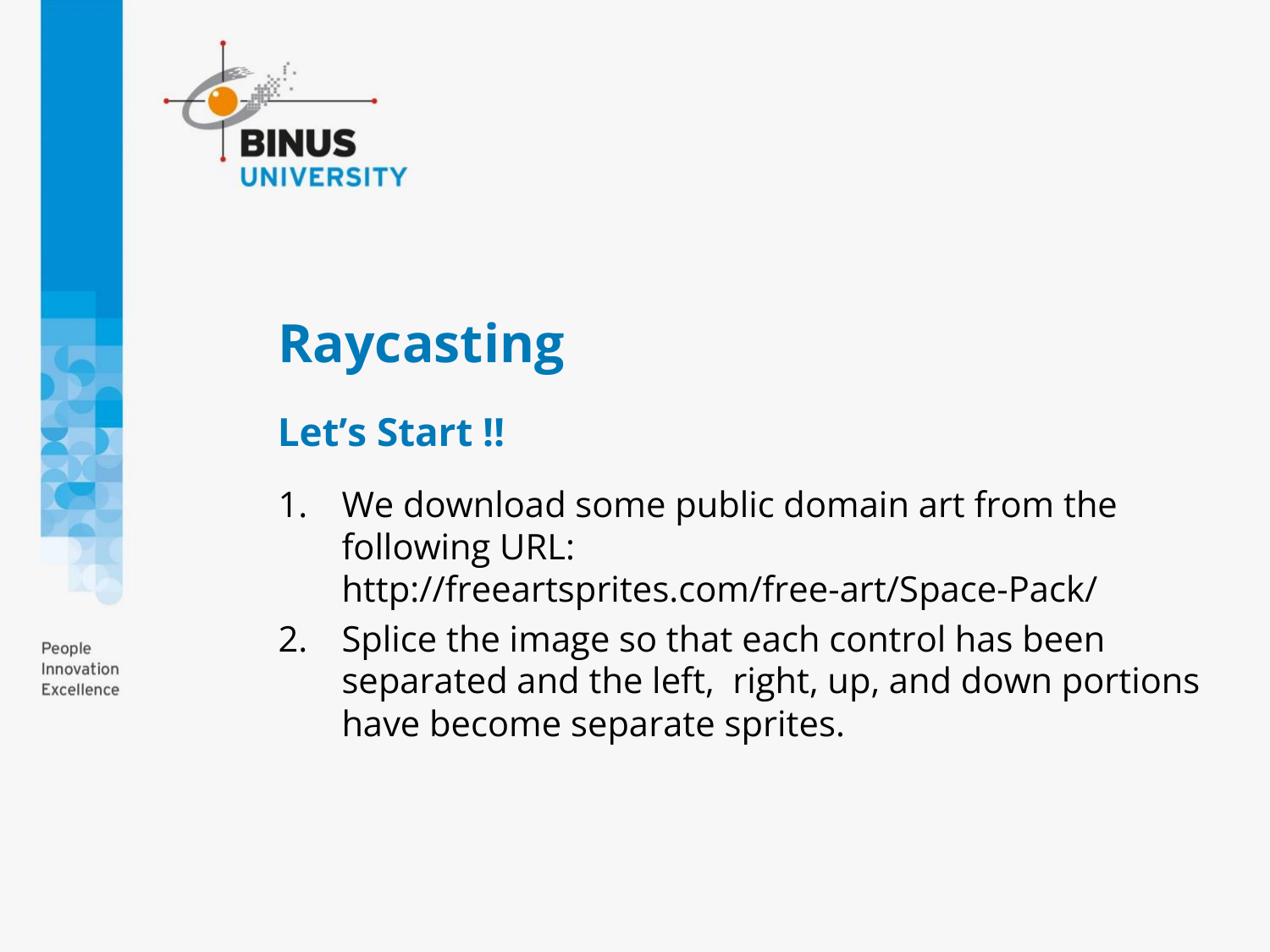

# Raycasting
Let’s Start !!
We download some public domain art from the following URL: http://freeartsprites.com/free-art/Space-Pack/
Splice the image so that each control has been separated and the left,  right, up, and down portions have become separate sprites.